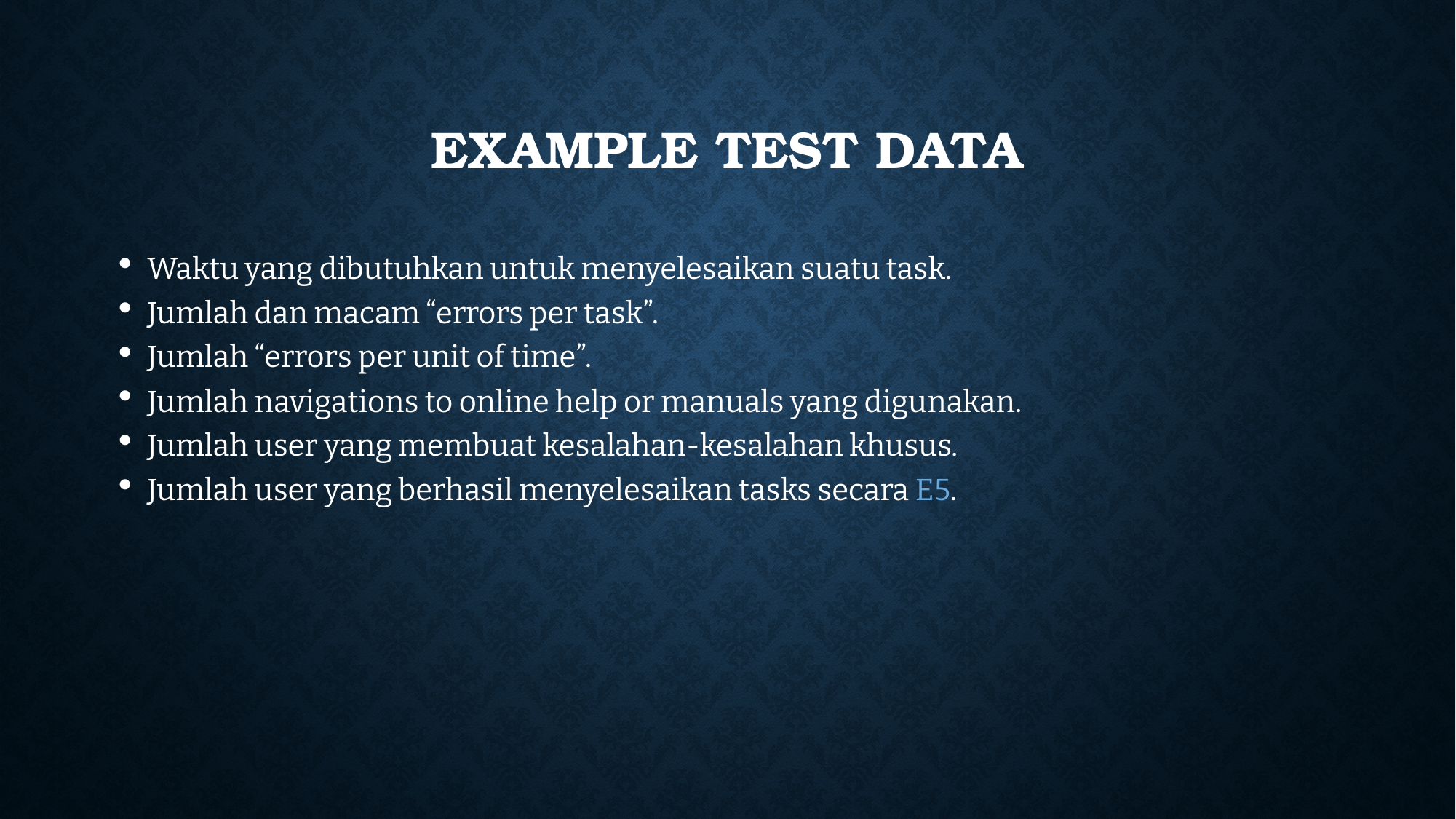

# Example test data
Waktu yang dibutuhkan untuk menyelesaikan suatu task.
Jumlah dan macam “errors per task”.
Jumlah “errors per unit of time”.
Jumlah navigations to online help or manuals yang digunakan.
Jumlah user yang membuat kesalahan-kesalahan khusus.
Jumlah user yang berhasil menyelesaikan tasks secara E5.